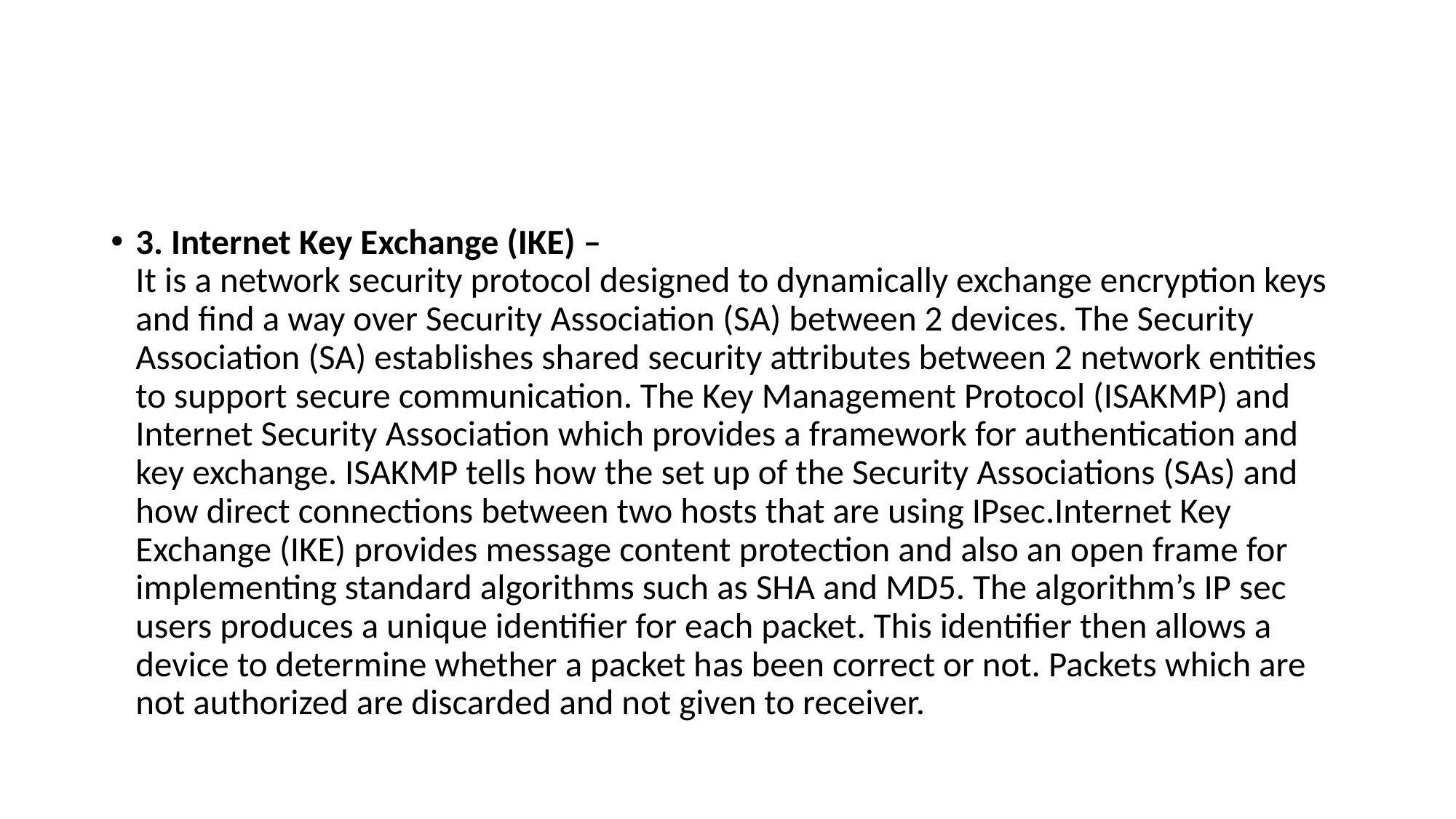

#
3. Internet Key Exchange (IKE) –
It is a network security protocol designed to dynamically exchange encryption keys and find a way over Security Association (SA) between 2 devices. The Security Association (SA) establishes shared security attributes between 2 network entities to support secure communication. The Key Management Protocol (ISAKMP) and Internet Security Association which provides a framework for authentication and key exchange. ISAKMP tells how the set up of the Security Associations (SAs) and how direct connections between two hosts that are using IPsec.Internet Key Exchange (IKE) provides message content protection and also an open frame for implementing standard algorithms such as SHA and MD5. The algorithm’s IP sec users produces a unique identifier for each packet. This identifier then allows a device to determine whether a packet has been correct or not. Packets which are not authorized are discarded and not given to receiver.